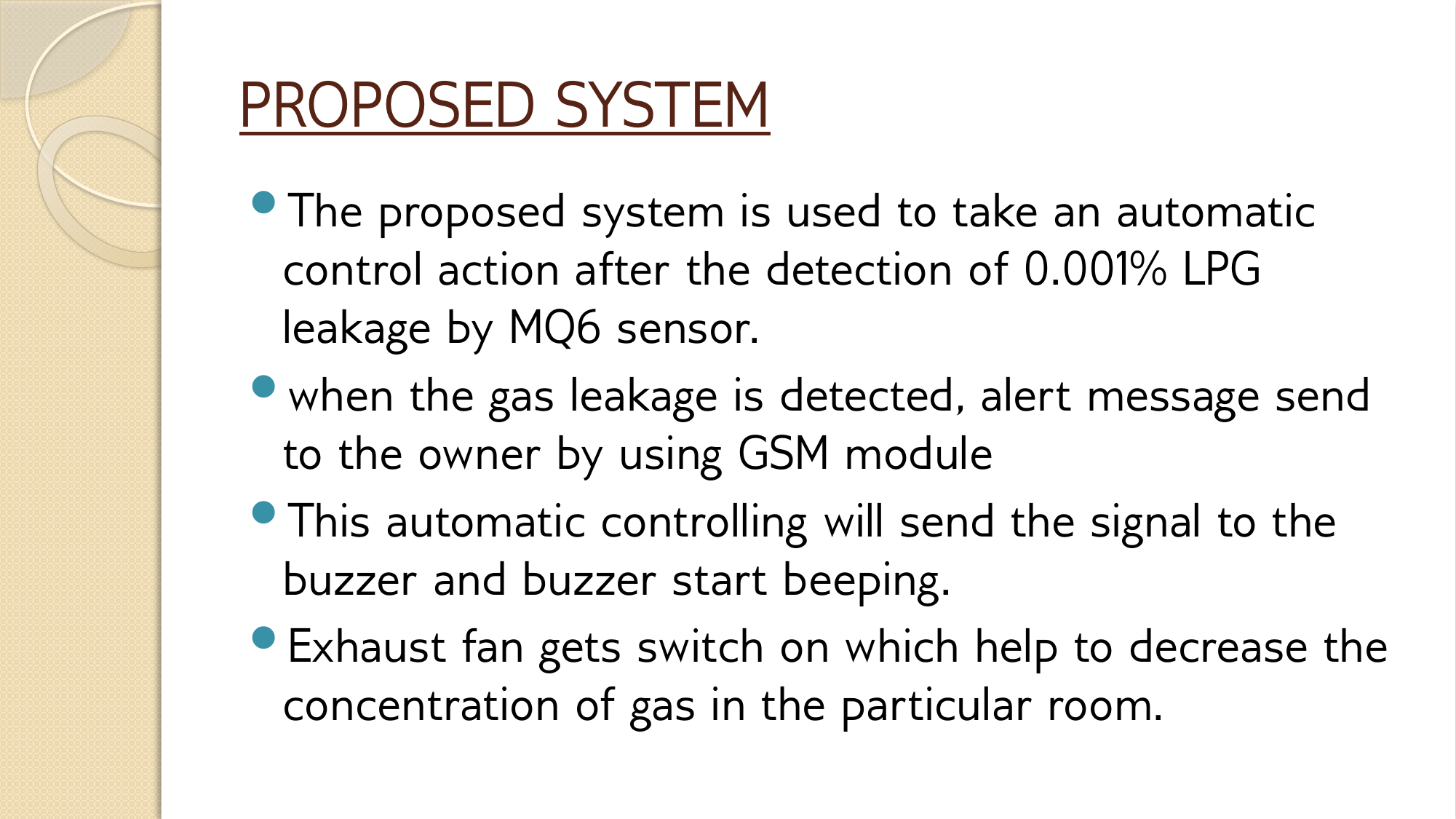

# PROPOSED SYSTEM
The proposed system is used to take an automatic control action after the detection of 0.001% LPG leakage by MQ6 sensor.
when the gas leakage is detected, alert message send to the owner by using GSM module
This automatic controlling will send the signal to the buzzer and buzzer start beeping.
Exhaust fan gets switch on which help to decrease the concentration of gas in the particular room.